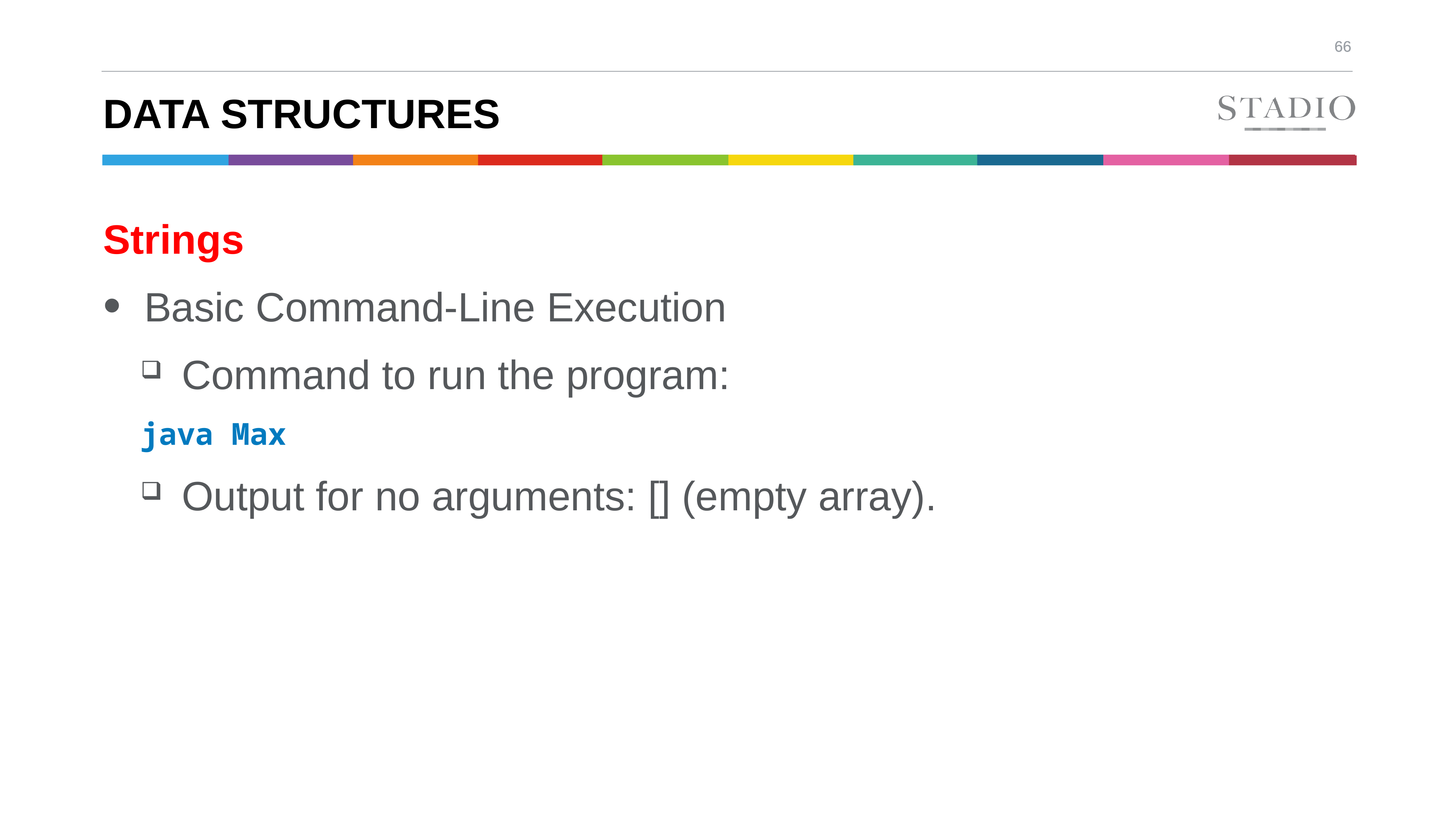

# DATA Structures

Strings
Basic Command-Line Execution
Command to run the program:
java Max
Output for no arguments: [] (empty array).